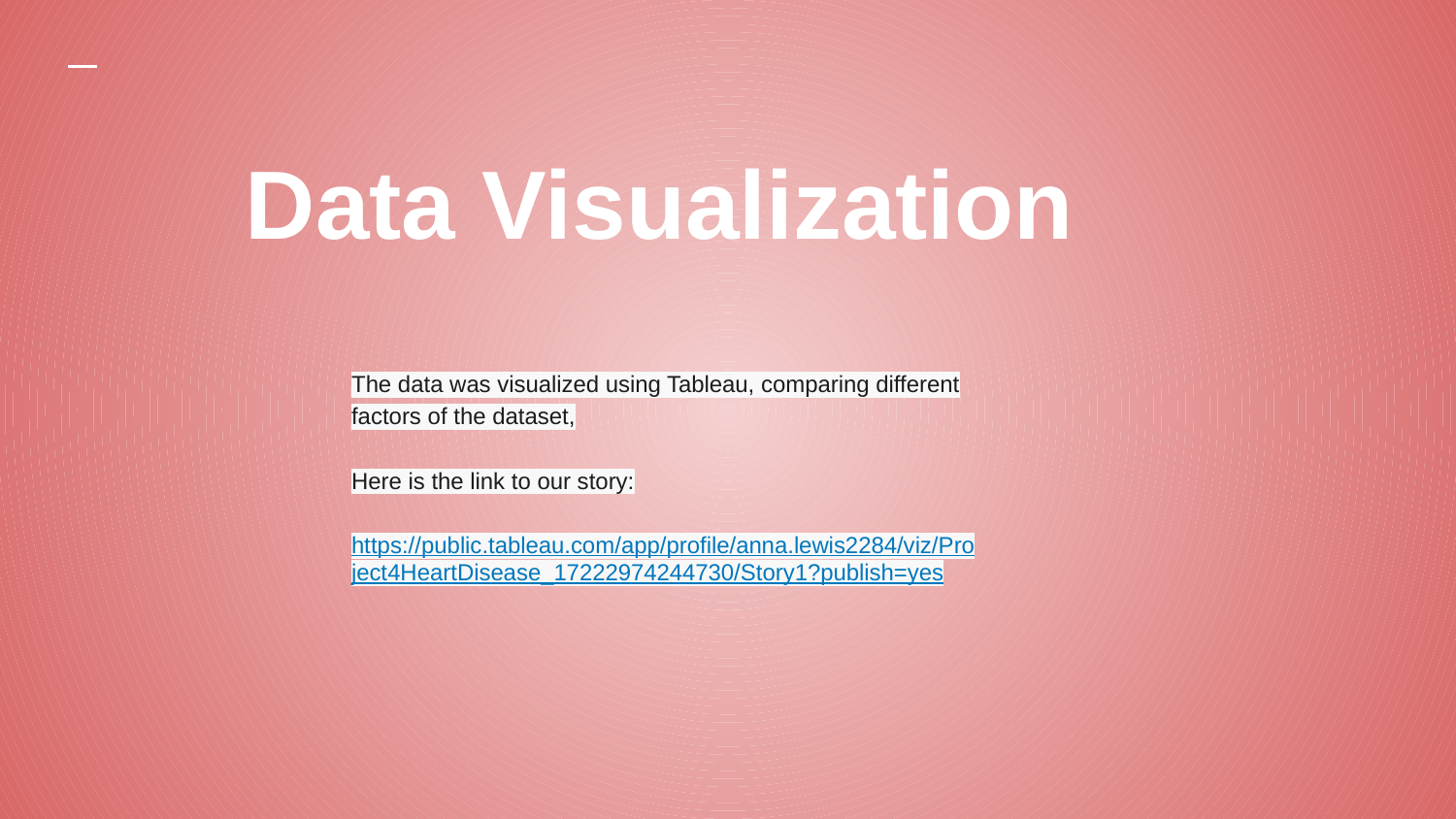

# Data Visualization

The data was visualized using Tableau, comparing different factors of the dataset,
Here is the link to our story:
https://public.tableau.com/app/profile/anna.lewis2284/viz/Project4HeartDisease_17222974244730/Story1?publish=yes